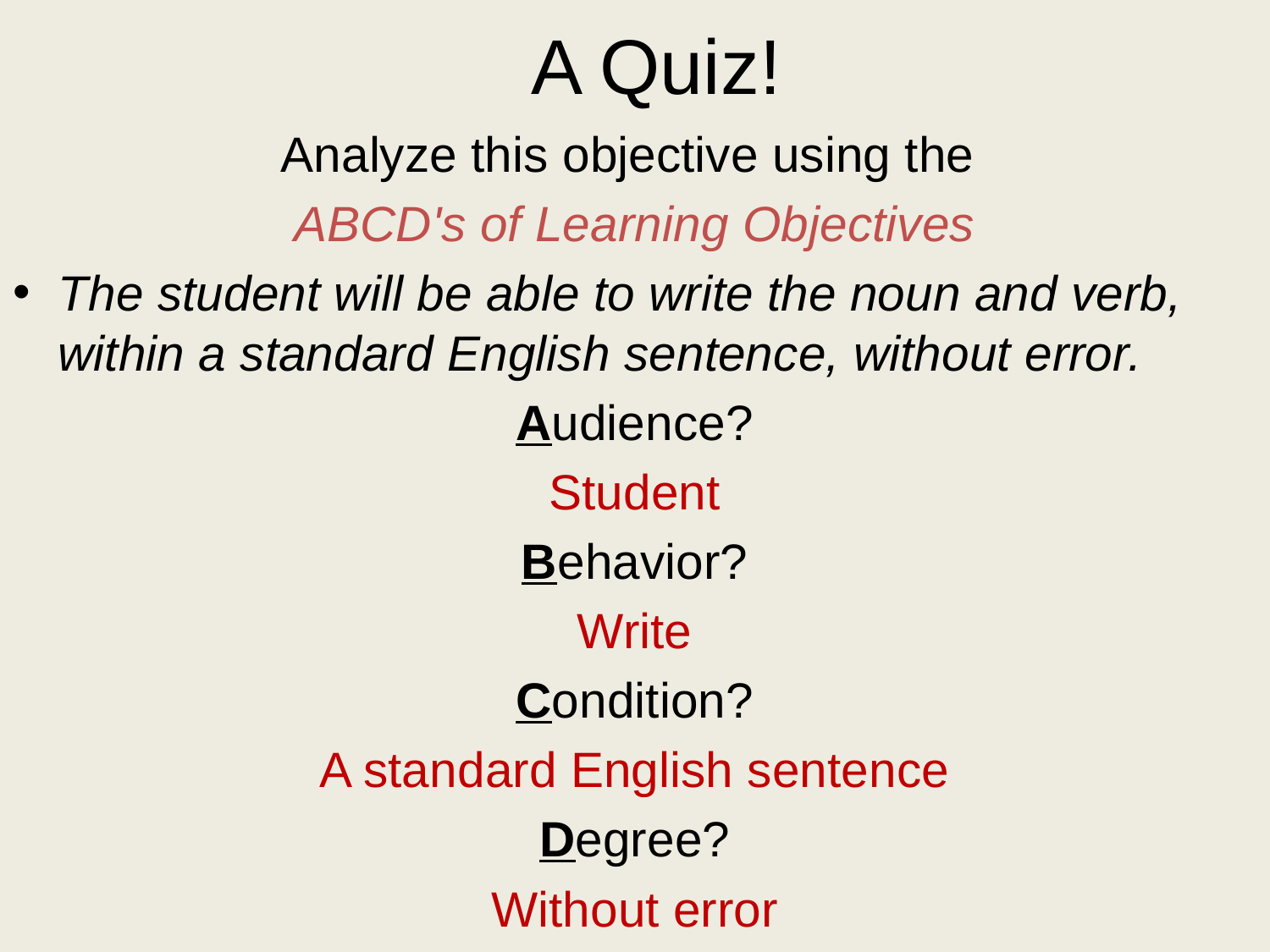

# A Quiz!
Analyze this objective using the
ABCD's of Learning Objectives
The student will be able to write the noun and verb, within a standard English sentence, without error.
Audience?
Student
Behavior?
Write
Condition?
A standard English sentence
Degree?
Without error